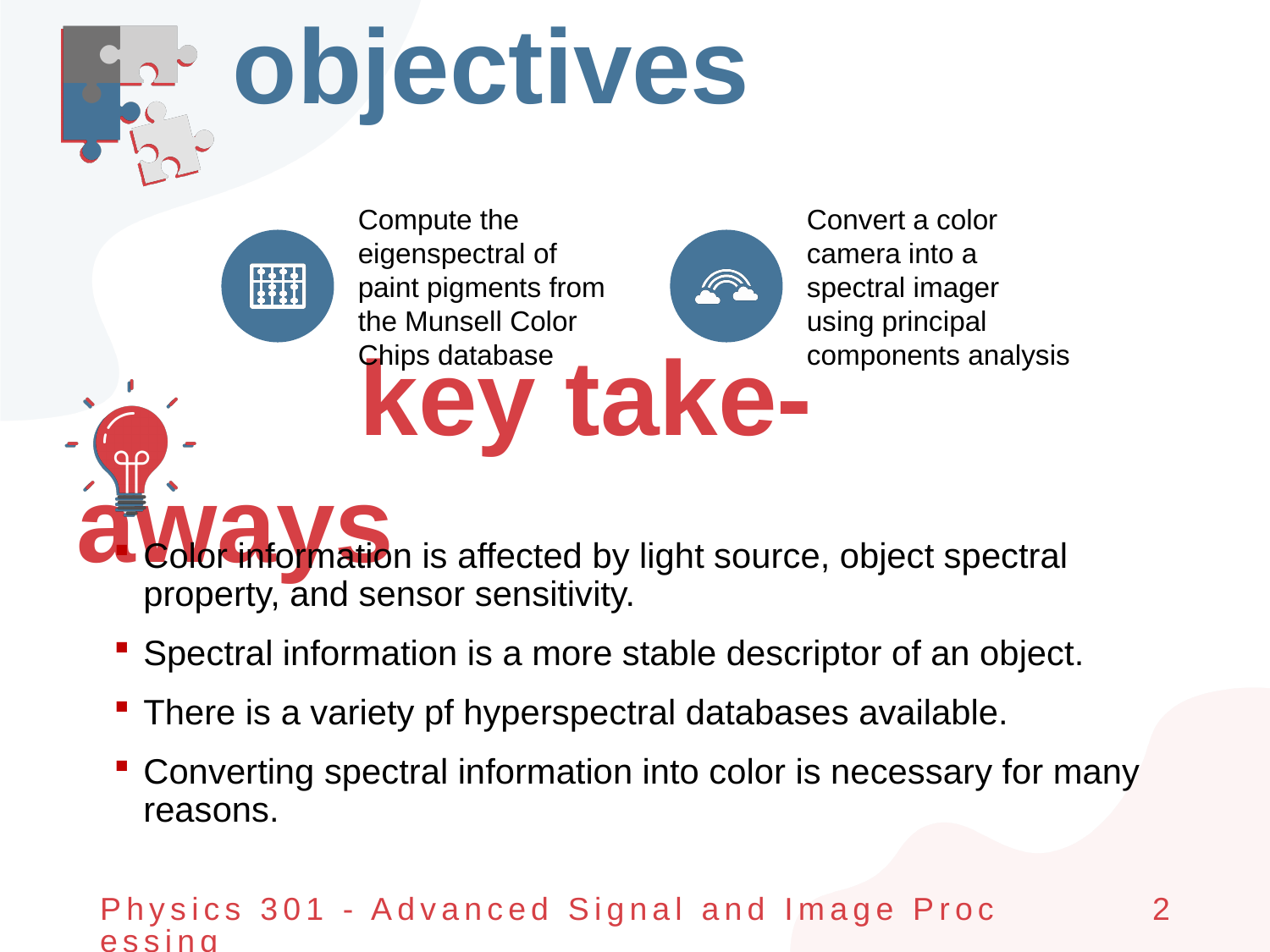

# objectives
Compute the eigenspectral of paint pigments from the Munsell Color Chips database
Convert a color camera into a spectral imager using principal components analysis
Color information is affected by light source, object spectral property, and sensor sensitivity.
Spectral information is a more stable descriptor of an object.
There is a variety pf hyperspectral databases available.
Converting spectral information into color is necessary for many reasons.
Physics 301 - Advanced Signal and Image Processing
2